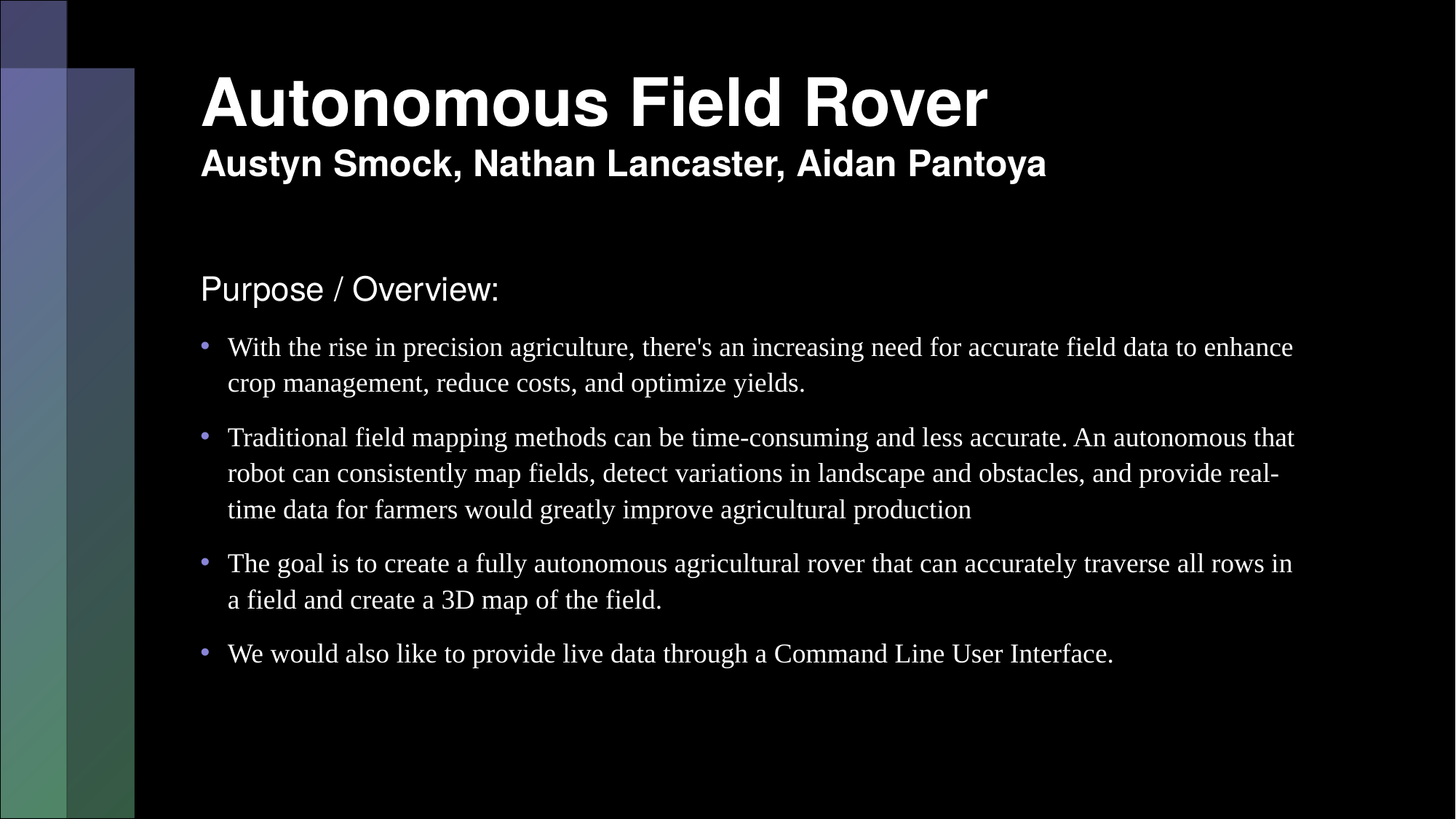

# Autonomous Field Rover Austyn Smock, Nathan Lancaster, Aidan Pantoya
Purpose / Overview:
With the rise in precision agriculture, there's an increasing need for accurate field data to enhance crop management, reduce costs, and optimize yields.
Traditional field mapping methods can be time-consuming and less accurate. An autonomous that robot can consistently map fields, detect variations in landscape and obstacles, and provide real-time data for farmers would greatly improve agricultural production
The goal is to create a fully autonomous agricultural rover that can accurately traverse all rows in a field and create a 3D map of the field.
We would also like to provide live data through a Command Line User Interface.